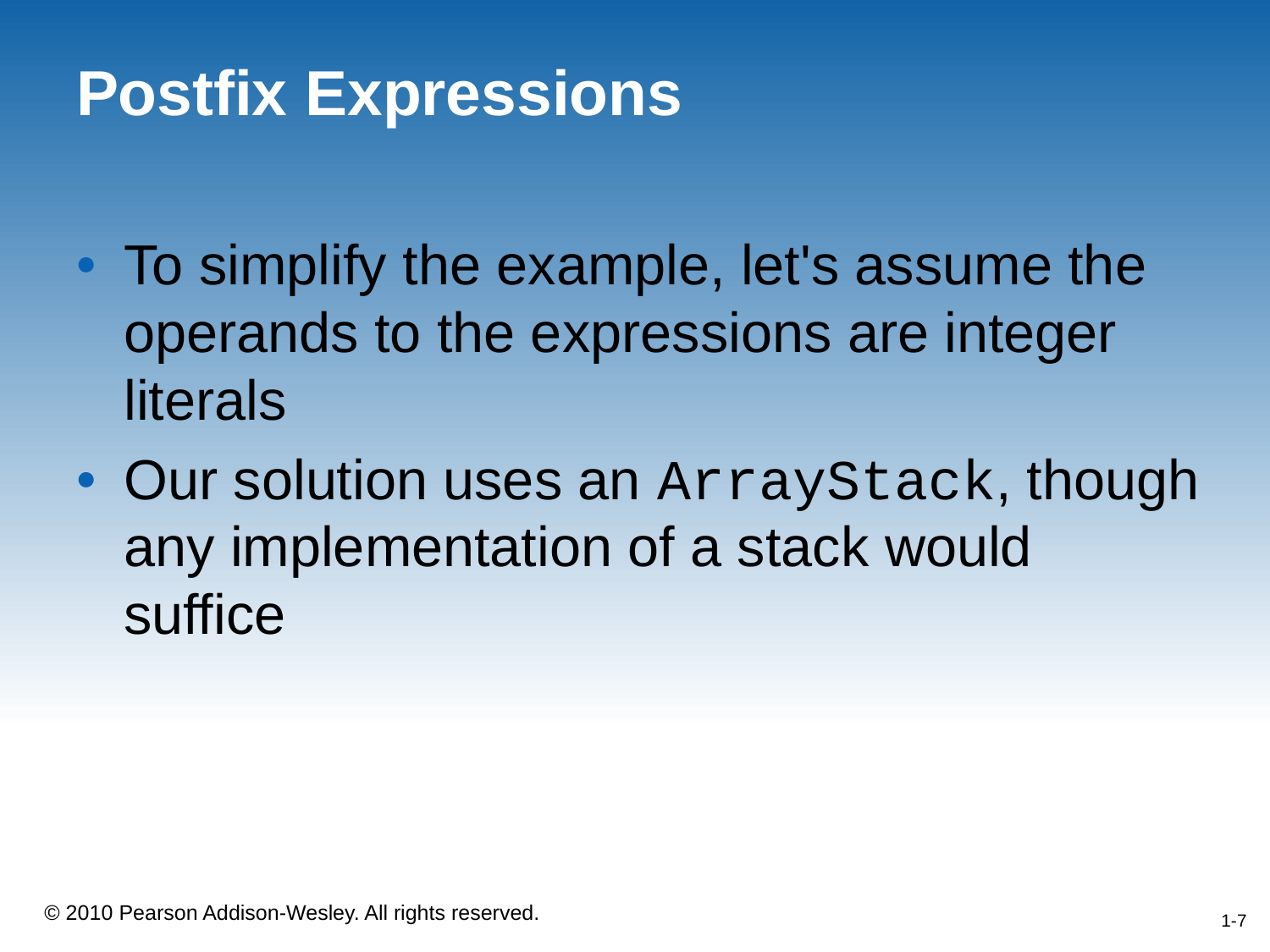

# Postfix Expressions
To simplify the example, let's assume the operands to the expressions are integer literals
Our solution uses an ArrayStack, though any implementation of a stack would suffice

1-7